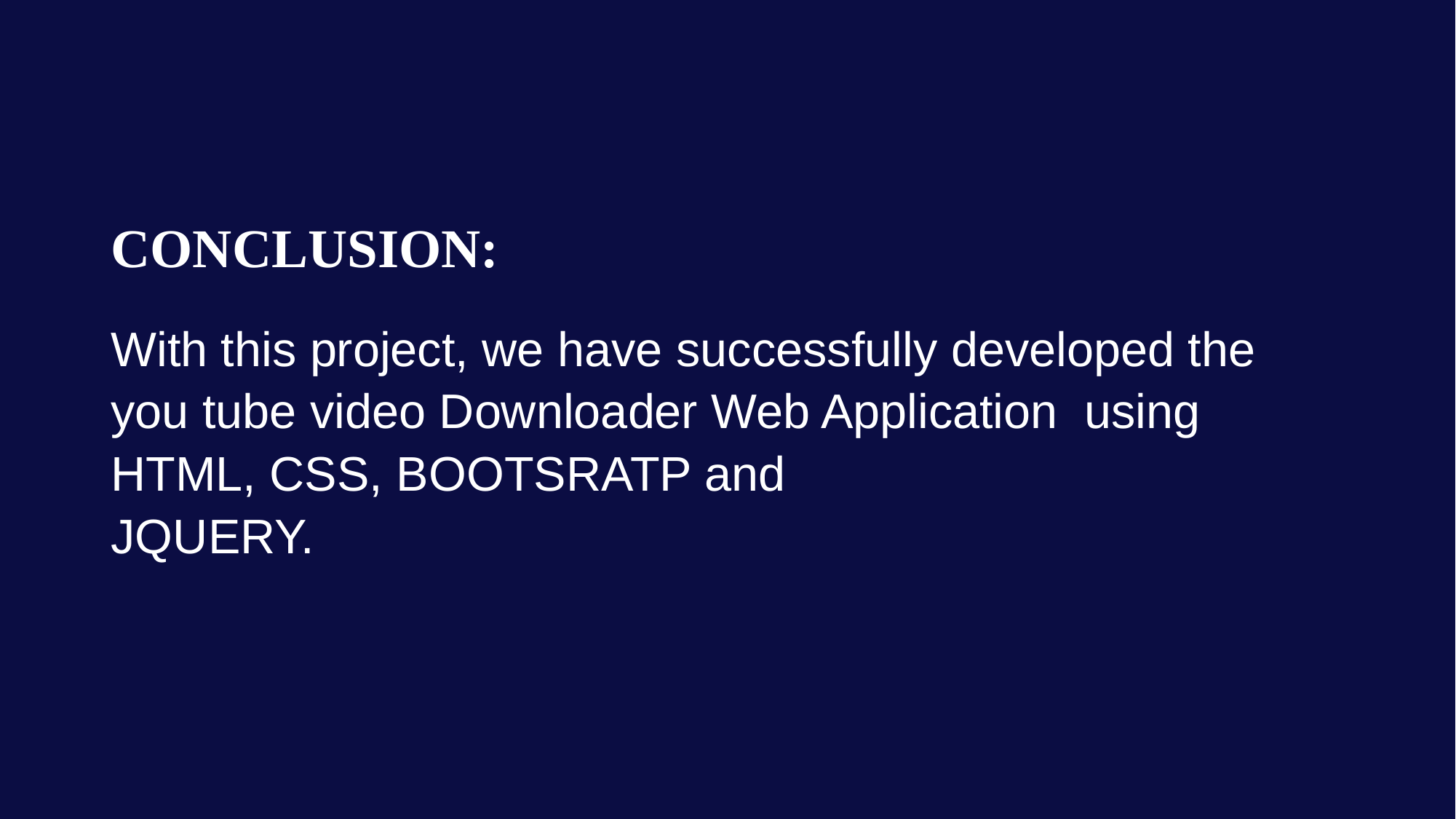

# CONCLUSION: With this project, we have successfully developed the you tube video Downloader Web Application  using HTML, CSS, BOOTSRATP and JQUERY.